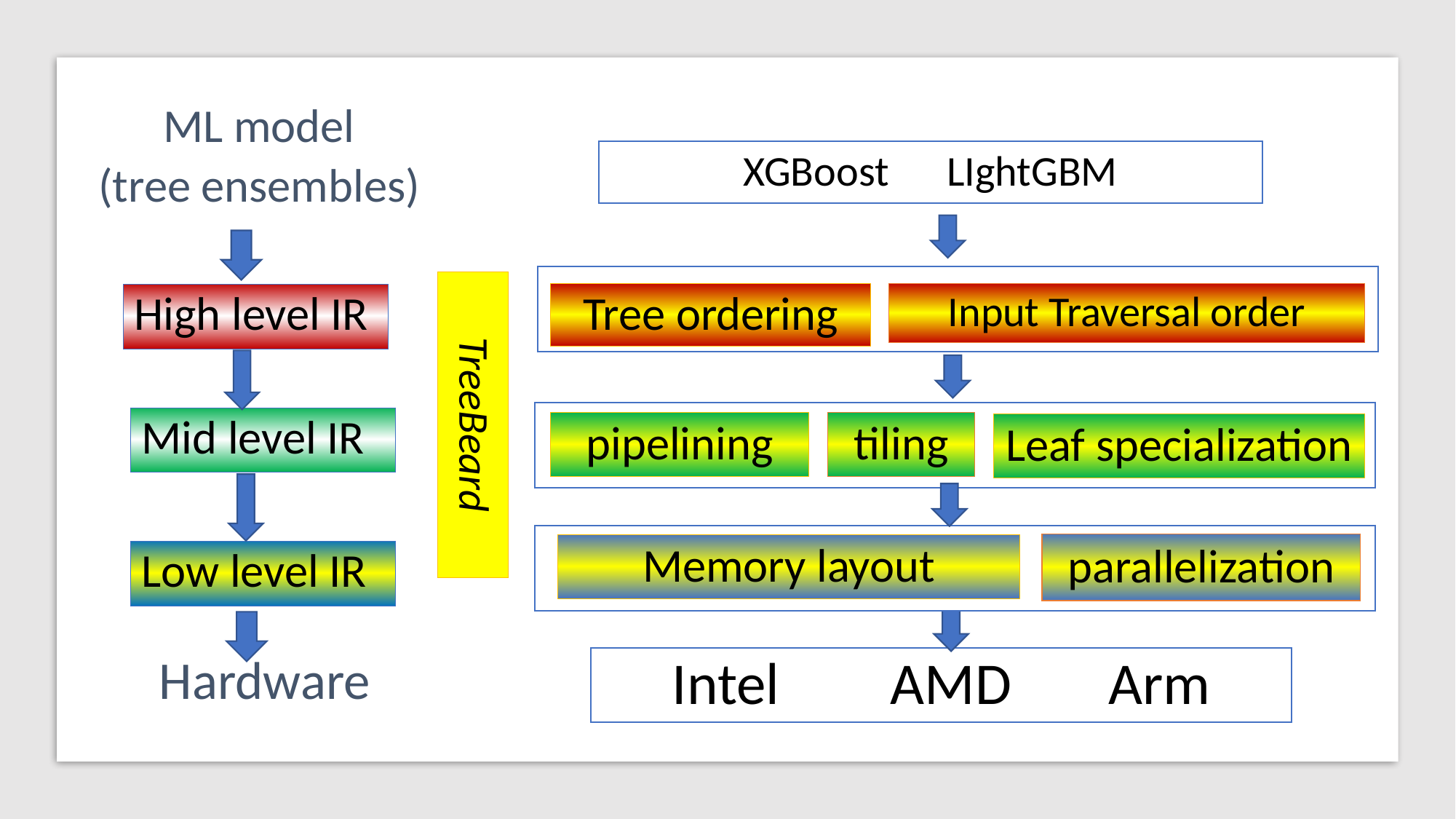

ML model
(tree ensembles)
Frameworks

High level IR

Mid level IR

Low level IR

Hardware
TreeBeard
XGBoost      LIghtGBM

Tree ordering
Input Traversal order

tiling
pipelining
Leaf specialization

parallelization
Memory layout

Intel		AMD	Arm